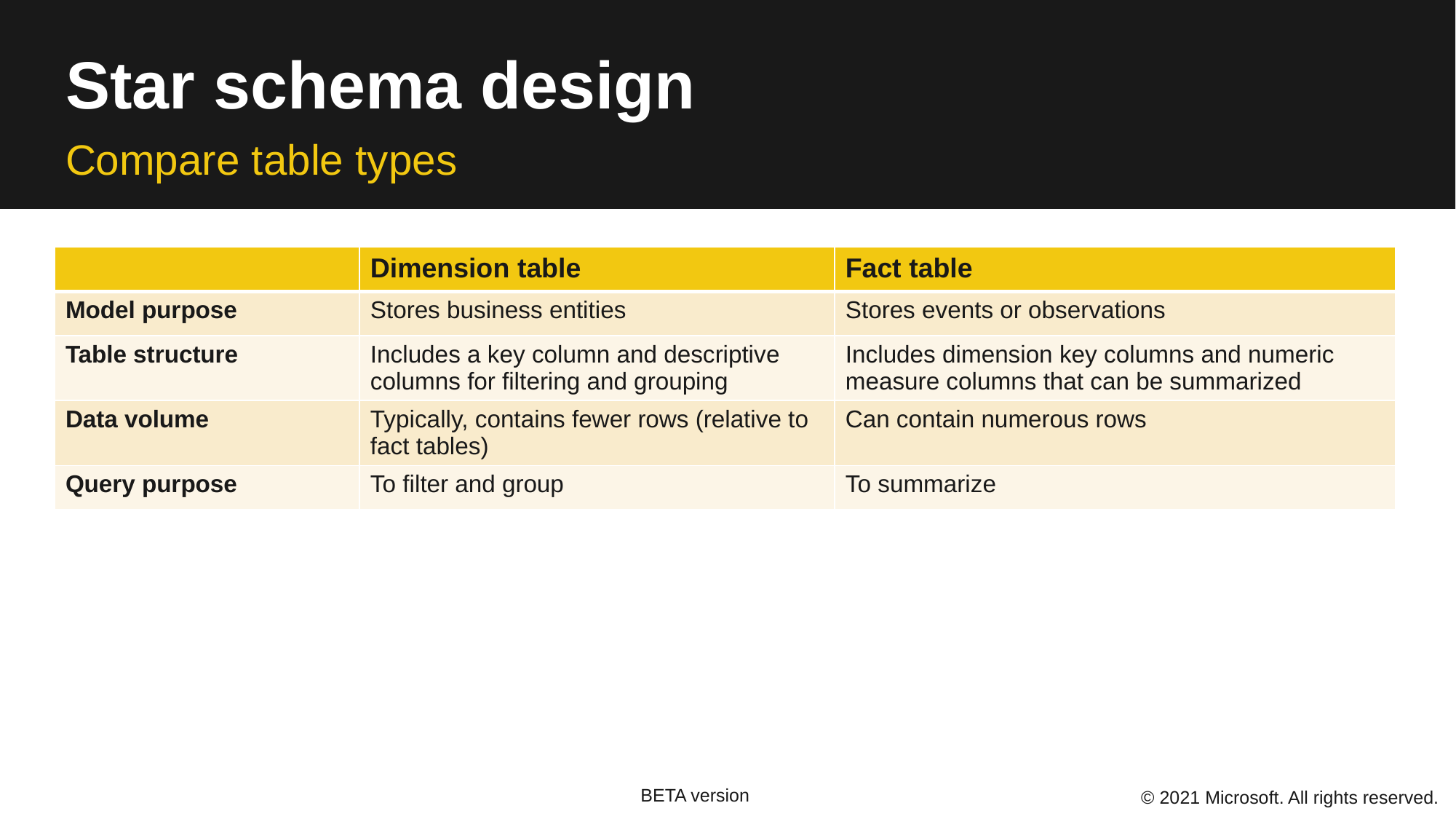

# Star schema design
Compare table types
|  | Dimension table | Fact table |
| --- | --- | --- |
| Model purpose | Stores business entities | Stores events or observations |
| Table structure | Includes a key column and descriptive columns for filtering and grouping | Includes dimension key columns and numeric measure columns that can be summarized |
| Data volume | Typically, contains fewer rows (relative to fact tables) | Can contain numerous rows |
| Query purpose | To filter and group | To summarize |
Fact tables:
Store events or observations
Include dimension key columns and numeric measure columns that can be summarized
Can contain numerous rows
Are used by visuals to summarize
Dimension tables:
Store business entities
Include a key column and descriptive columns for filtering and grouping
Typically, contain fewer rows (relative to fact tables)
Are used by visuals to filter and group
BETA version
© 2021 Microsoft. All rights reserved.